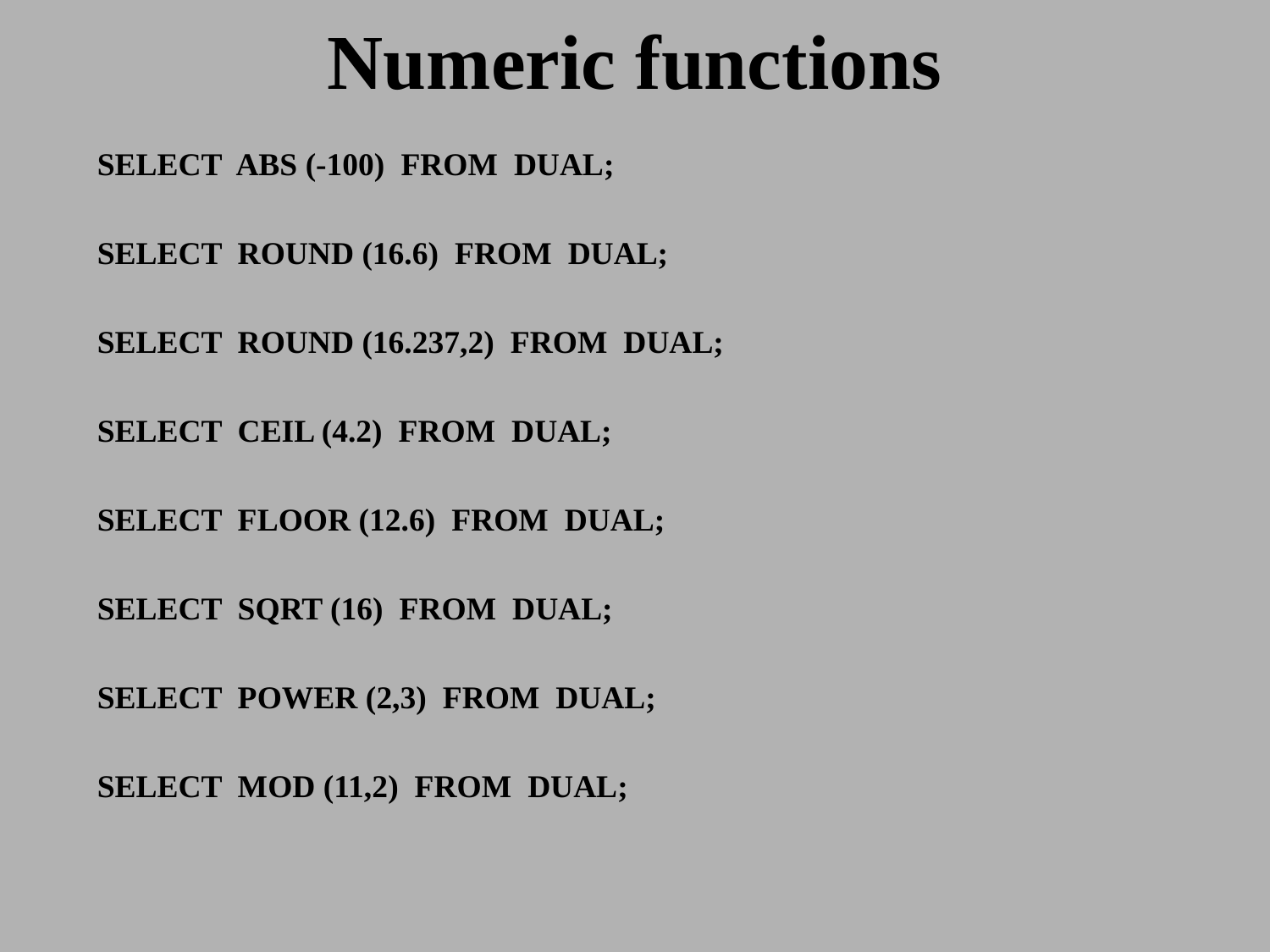

# Numeric functions
SELECT  ABS (-100)  FROM  DUAL;

SELECT  ROUND (16.6)  FROM  DUAL;

SELECT  ROUND (16.237,2)  FROM  DUAL;

SELECT  CEIL (4.2)  FROM  DUAL;

SELECT  FLOOR (12.6)  FROM  DUAL;

SELECT  SQRT (16)  FROM  DUAL;

SELECT  POWER (2,3)  FROM  DUAL;

SELECT  MOD (11,2)  FROM  DUAL;